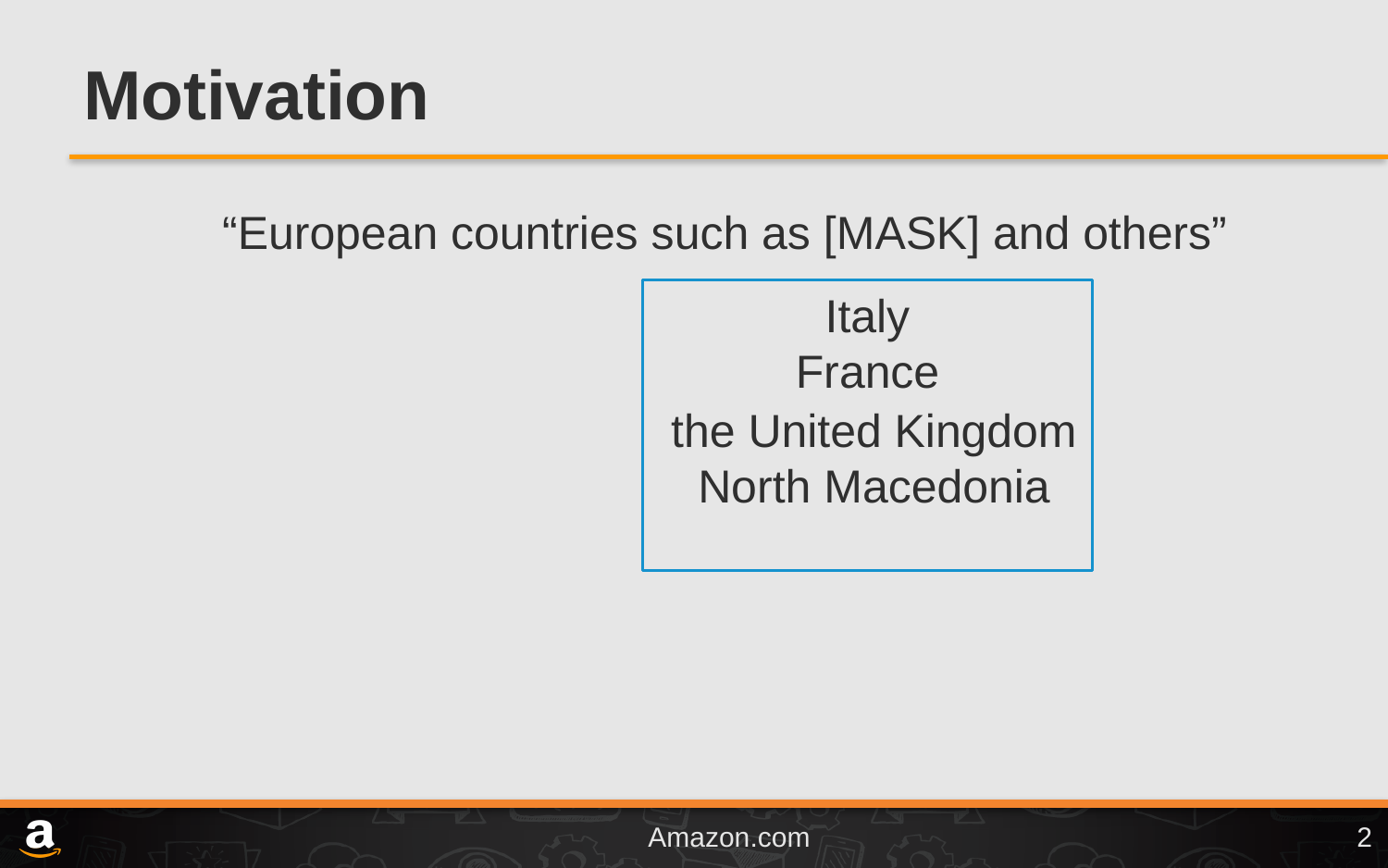

# Motivation
	“European countries such as [MASK] and others”
Italy
France

the United Kingdom
North Macedonia
2
Amazon.com